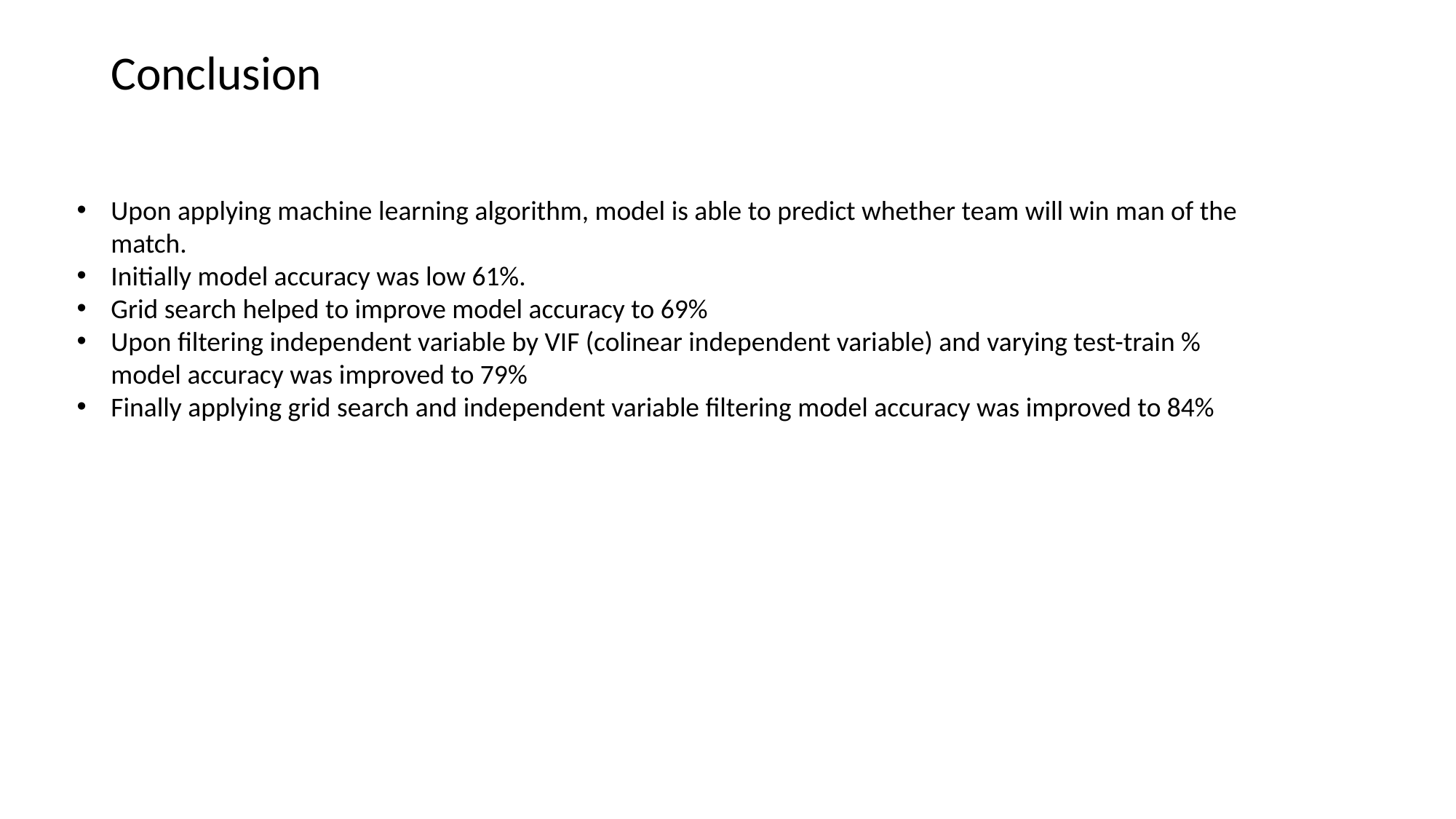

# Conclusion
Upon applying machine learning algorithm, model is able to predict whether team will win man of the match.
Initially model accuracy was low 61%.
Grid search helped to improve model accuracy to 69%
Upon filtering independent variable by VIF (colinear independent variable) and varying test-train % model accuracy was improved to 79%
Finally applying grid search and independent variable filtering model accuracy was improved to 84%